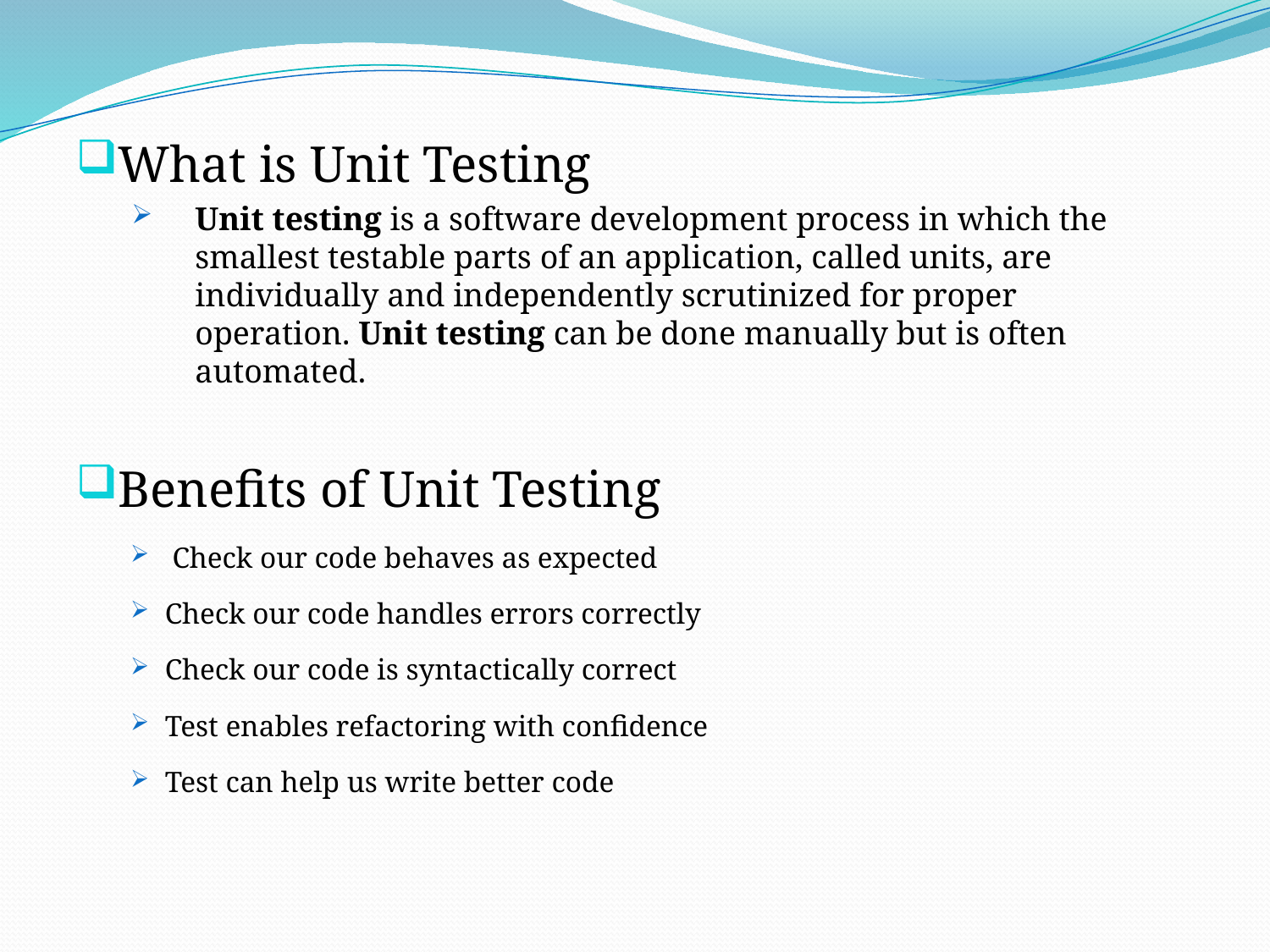

What is Unit Testing
Unit testing is a software development process in which the smallest testable parts of an application, called units, are individually and independently scrutinized for proper operation. Unit testing can be done manually but is often automated.

Benefits of Unit Testing
 Check our code behaves as expected
Check our code handles errors correctly
Check our code is syntactically correct
Test enables refactoring with confidence
Test can help us write better code